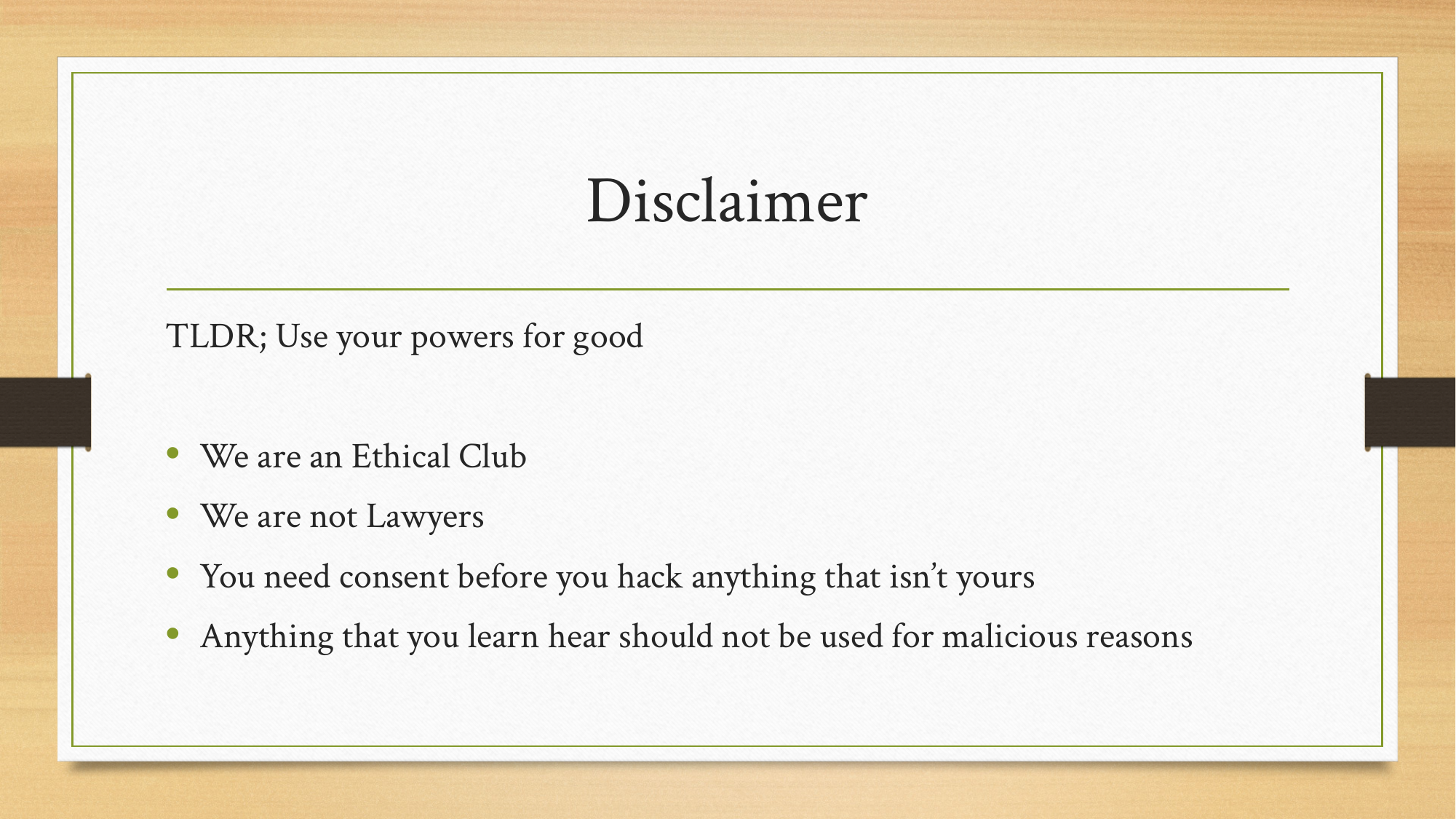

# Disclaimer
TLDR; Use your powers for good

We are an Ethical Club
We are not Lawyers
You need consent before you hack anything that isn’t yours
Anything that you learn hear should not be used for malicious reasons